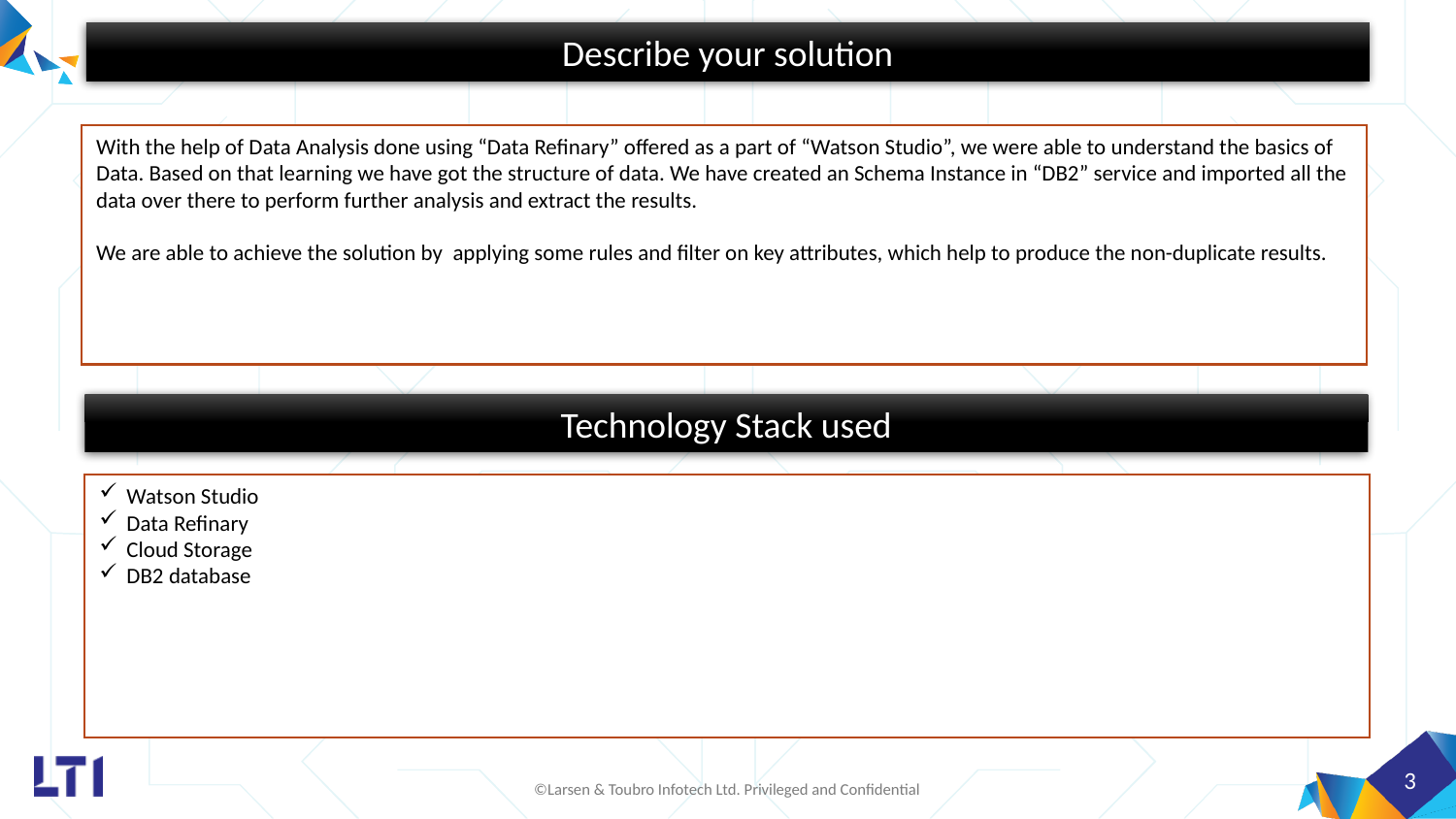

Describe your solution
With the help of Data Analysis done using “Data Refinary” offered as a part of “Watson Studio”, we were able to understand the basics of Data. Based on that learning we have got the structure of data. We have created an Schema Instance in “DB2” service and imported all the data over there to perform further analysis and extract the results.

We are able to achieve the solution by  applying some rules and filter on key attributes, which help to produce the non-duplicate results.
Technology Stack used
Watson Studio
Data Refinary
Cloud Storage
DB2 database